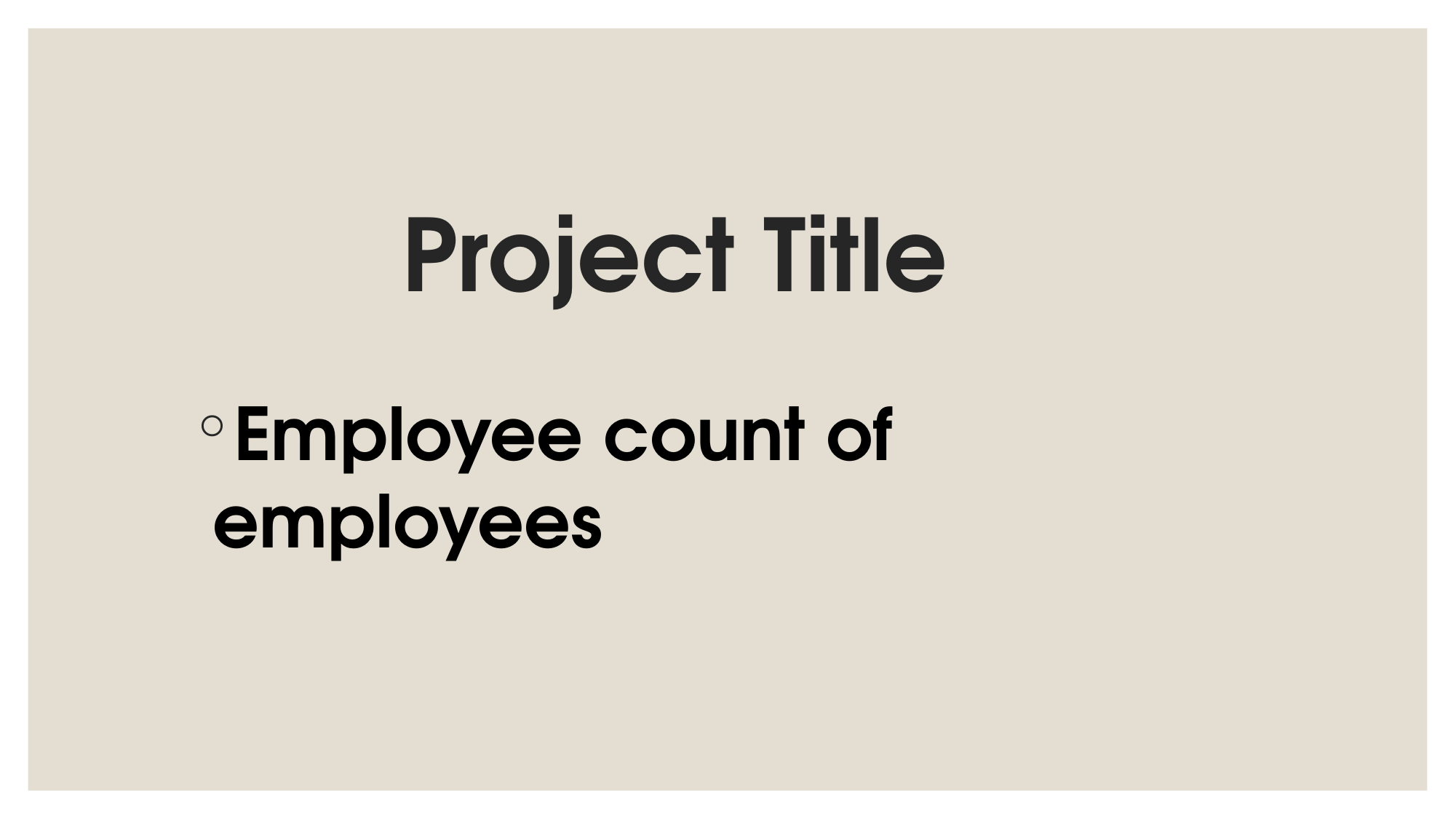

# Project Title
Employee count of employees